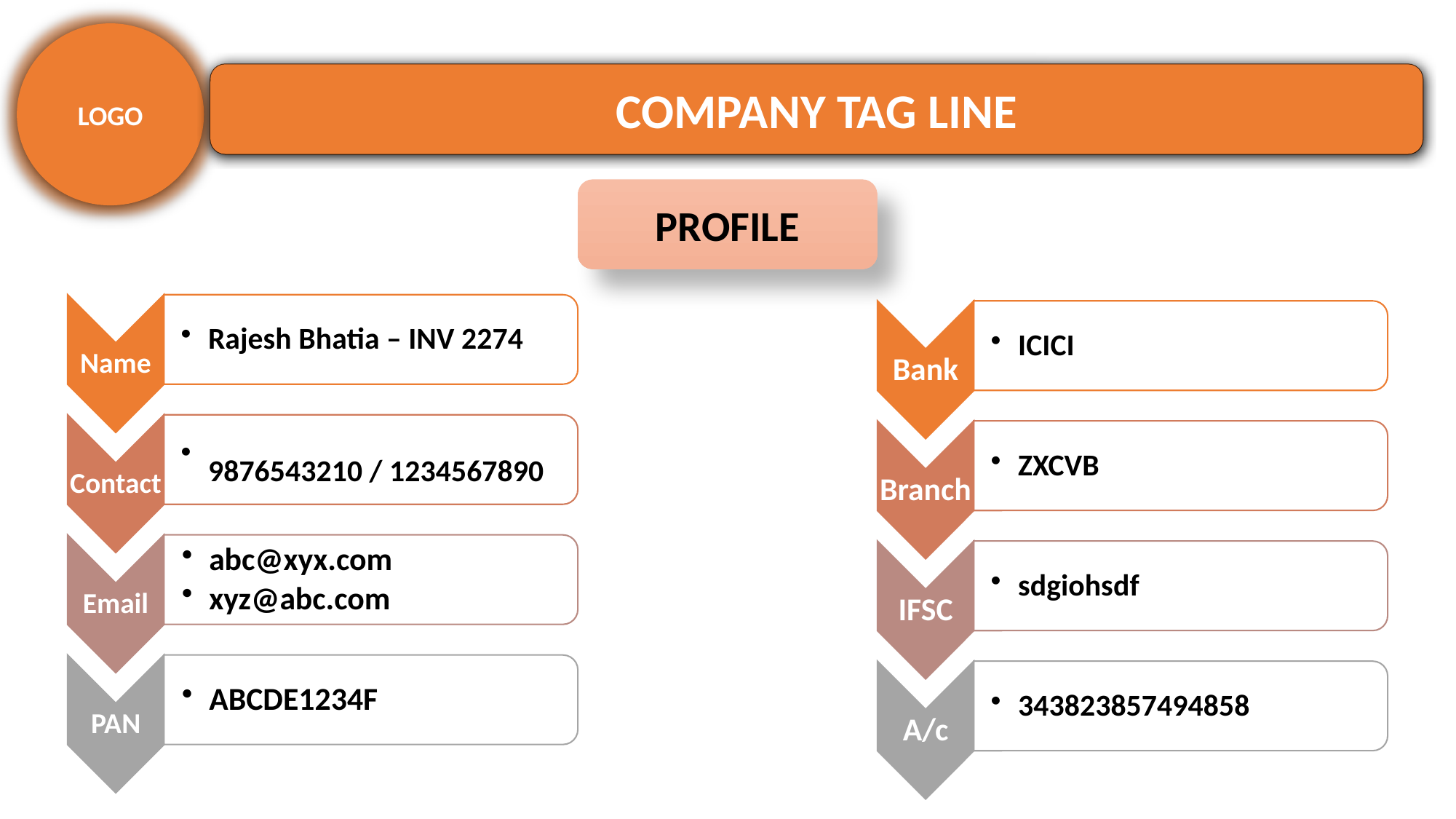

LOGO
LOGO
COMPANY TAG LINE
COMPANY TAG LINE
PROFILE
Name
Rajesh Bhatia – INV 2274
Contact
9876543210 / 1234567890
Email
abc@xyx.com
xyz@abc.com
PAN
ABCDE1234F
Bank
ICICI
Branch
ZXCVB
IFSC
sdgiohsdf
A/c
343823857494858